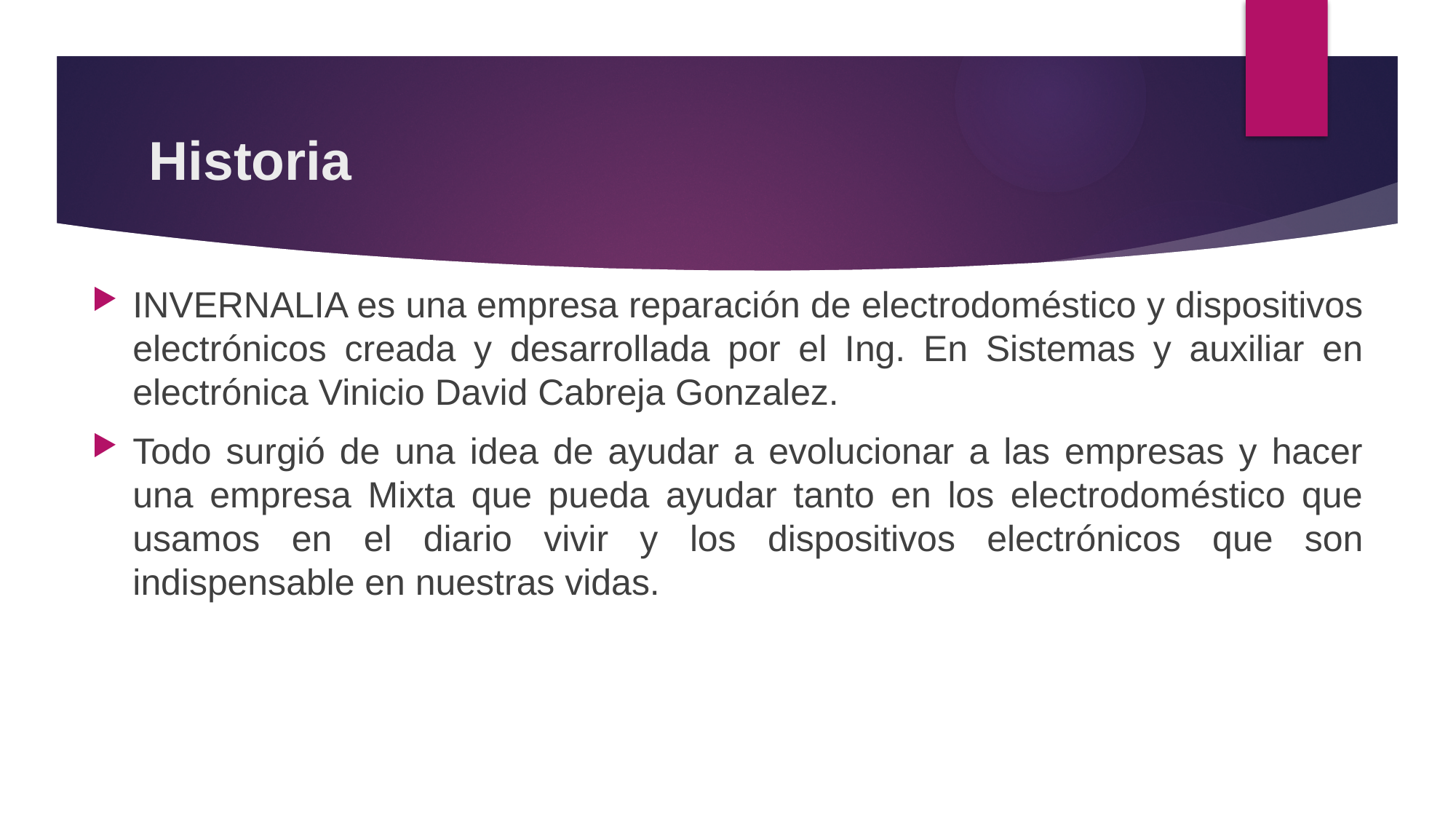

# Historia
INVERNALIA es una empresa reparación de electrodoméstico y dispositivos electrónicos creada y desarrollada por el Ing. En Sistemas y auxiliar en electrónica Vinicio David Cabreja Gonzalez.
Todo surgió de una idea de ayudar a evolucionar a las empresas y hacer una empresa Mixta que pueda ayudar tanto en los electrodoméstico que usamos en el diario vivir y los dispositivos electrónicos que son indispensable en nuestras vidas.